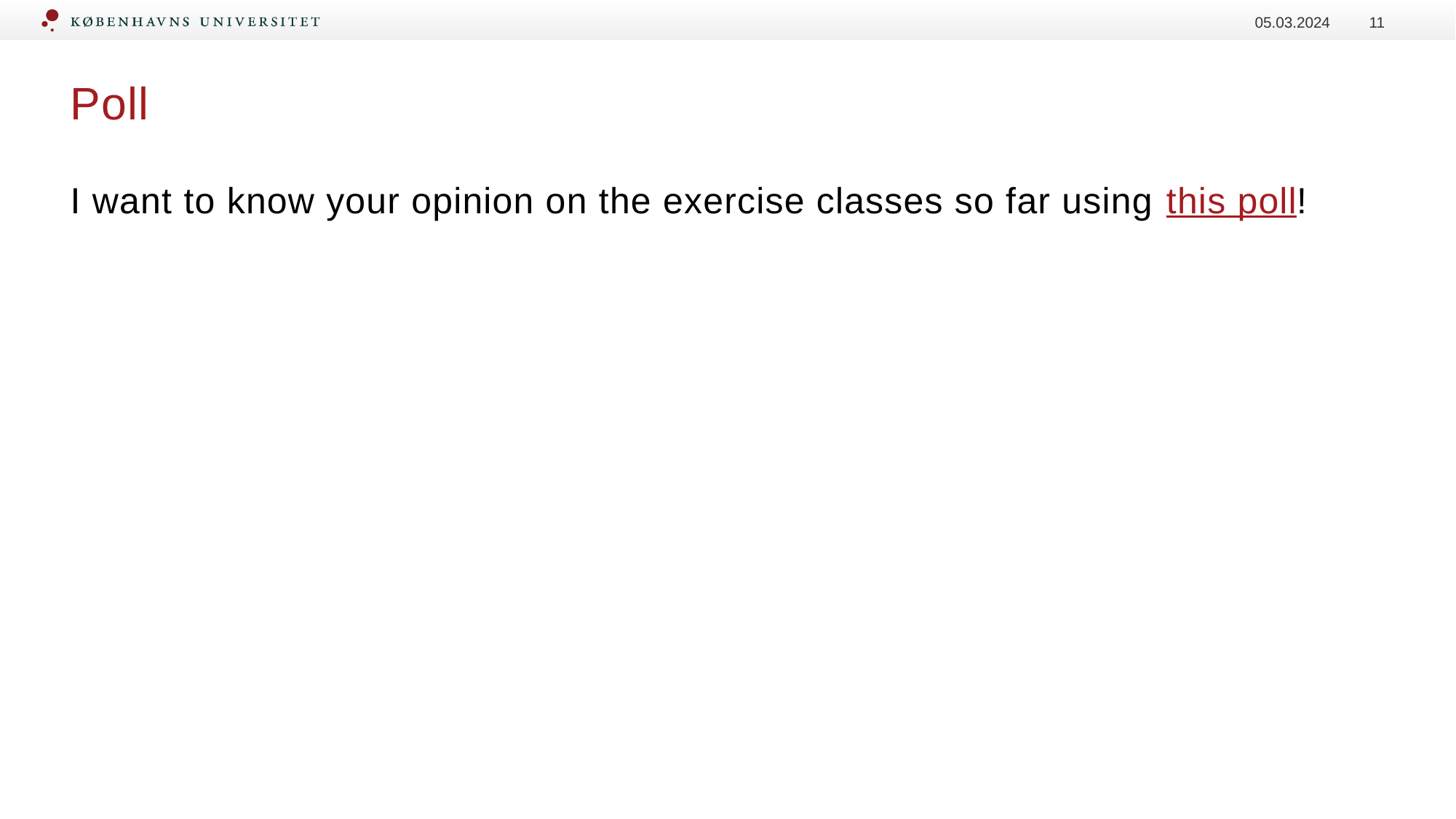

05.03.2024
11
# Poll
I want to know your opinion on the exercise classes so far using this poll!